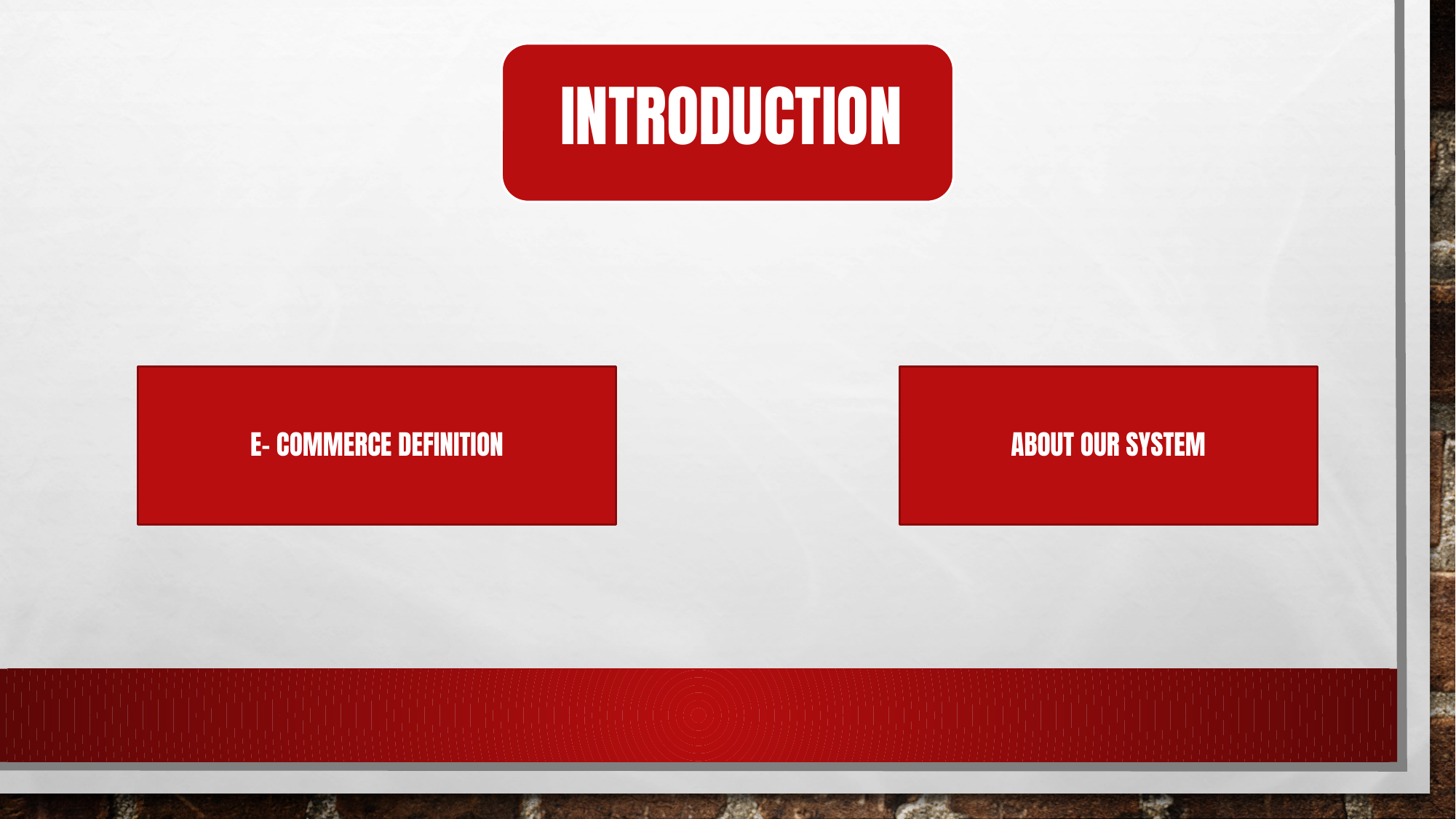

INTRODUCTION

E- COMMERCE DEFINITION
ABOUT OUR SYSTEM